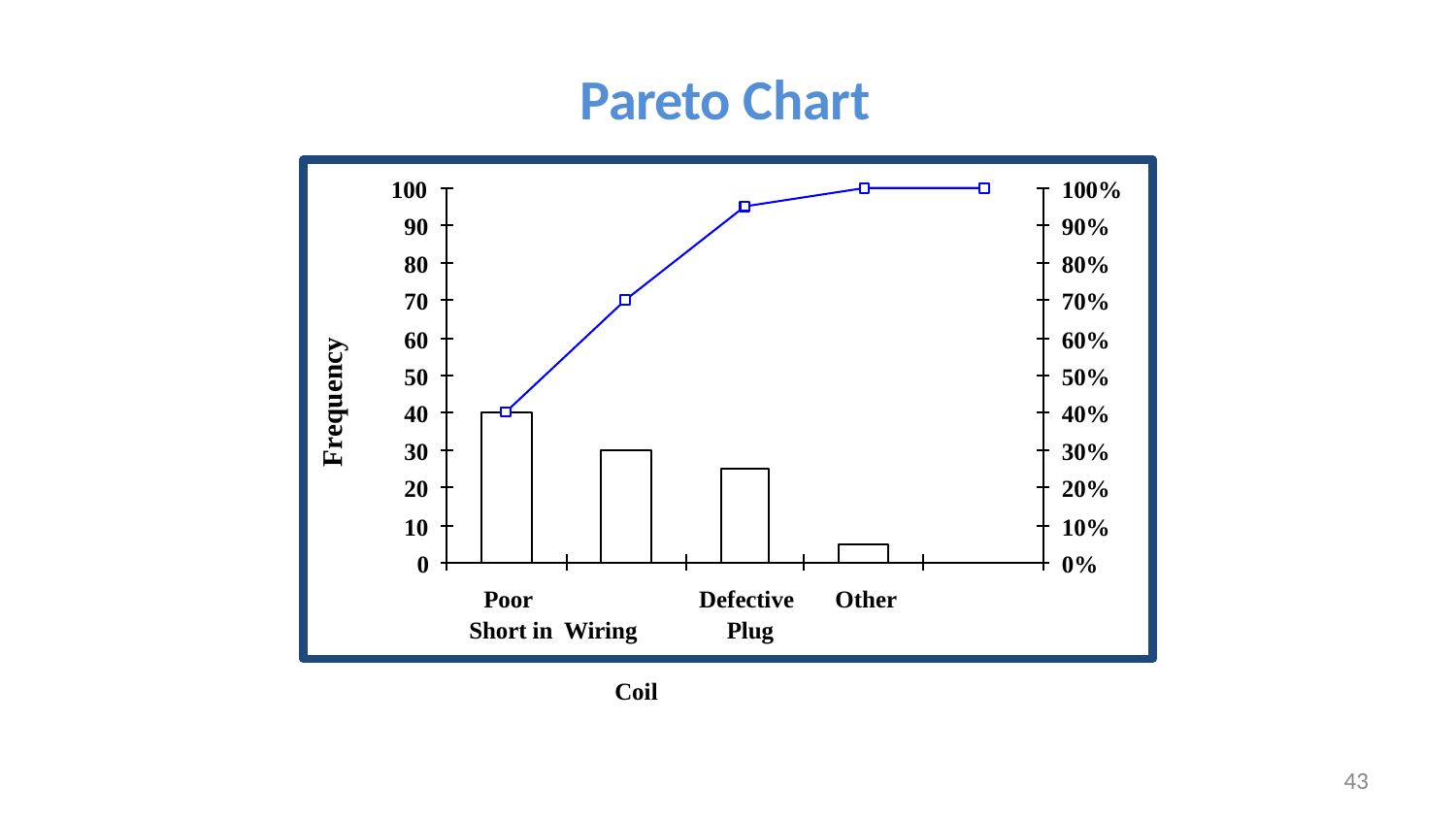

# Pareto Chart

100
90
80
70
60
50
40
30
20
10
0
100%
90%
80%
70%
60%
50%
40%
30%
20%
10%
0%
Frequency
Poor	Short in  Wiring		Coil
Defective  Plug
Other

43